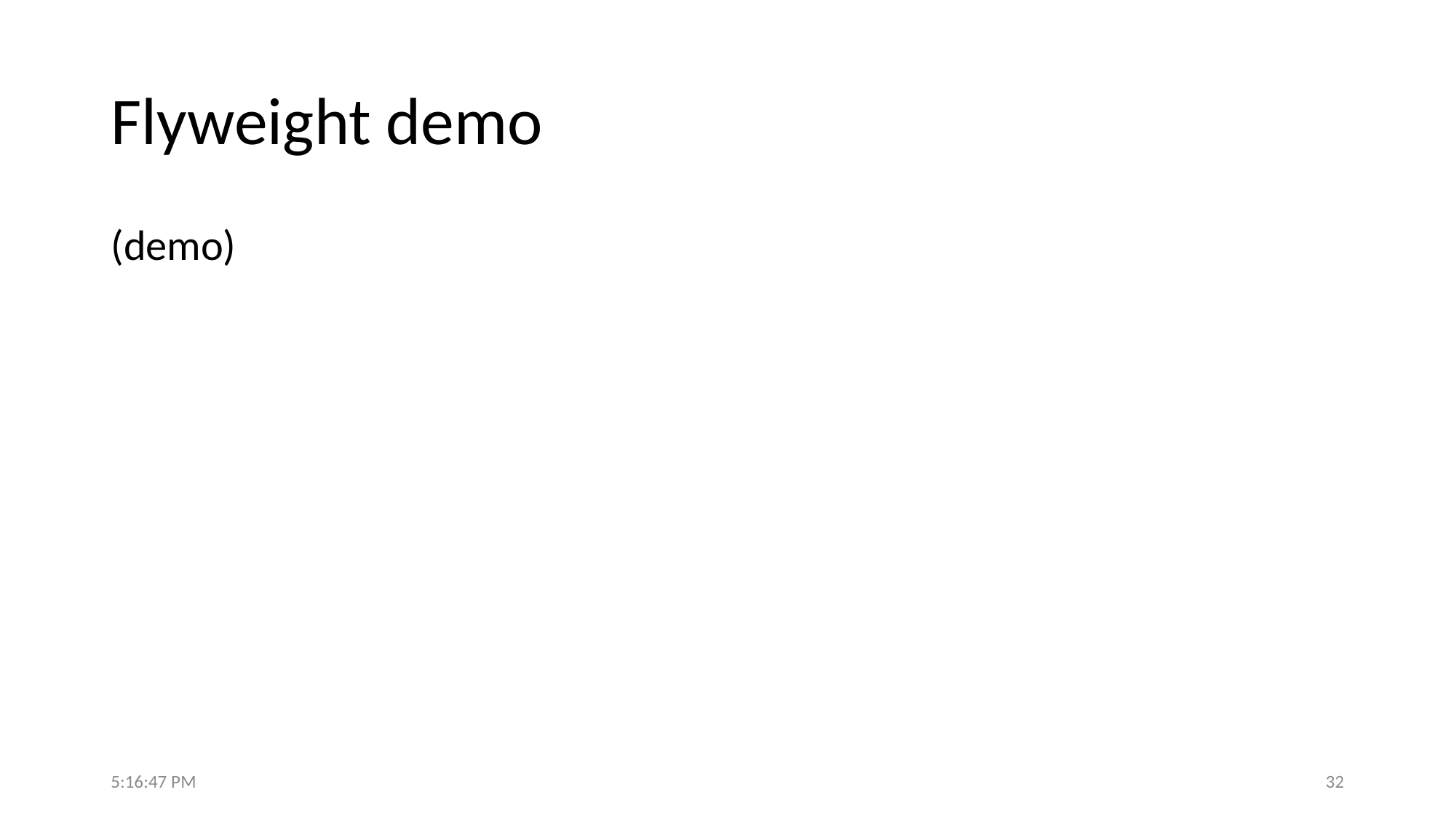

# Flyweight demo
(demo)
5:16:47 PM
32